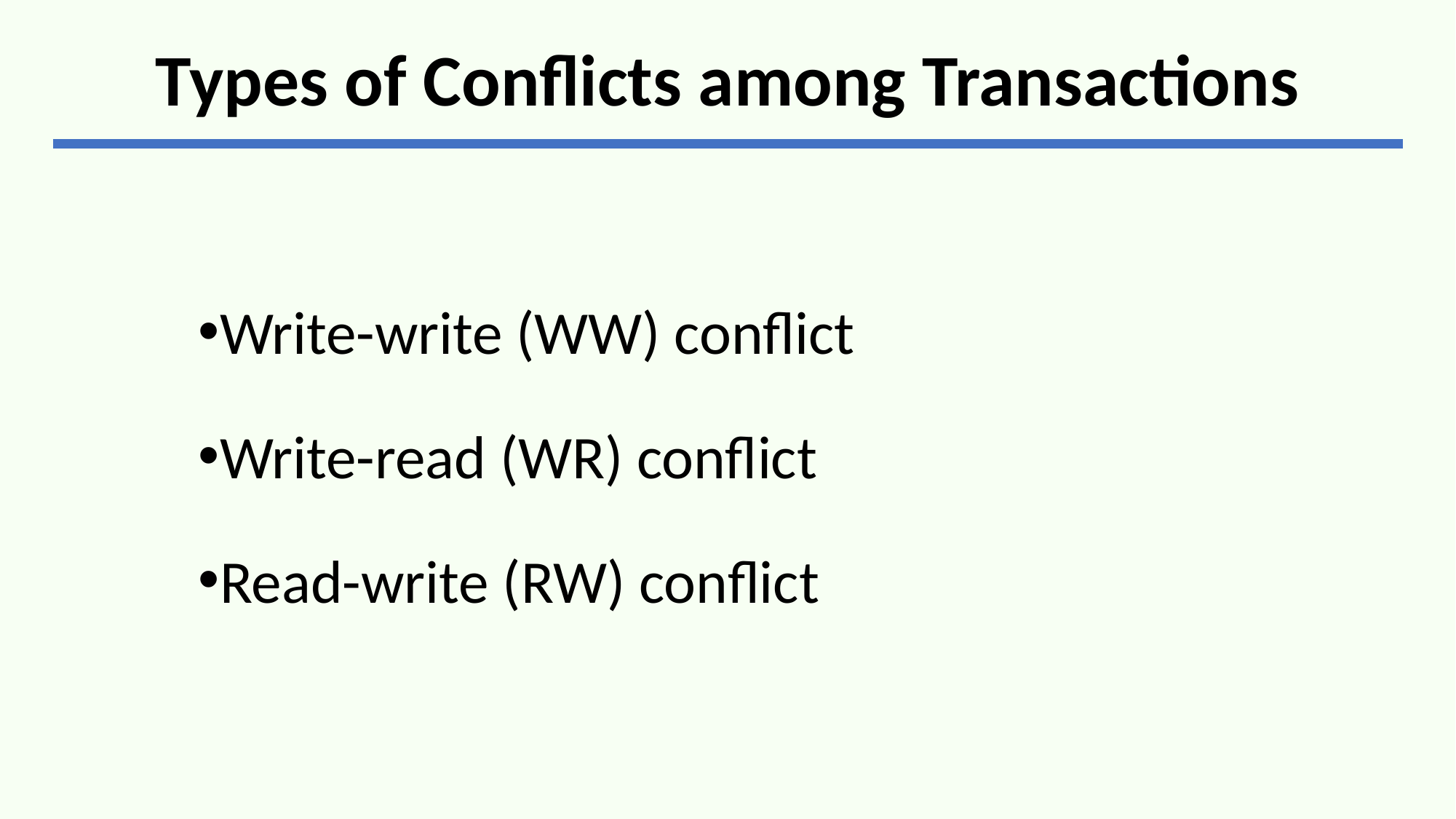

# Types of Conflicts among Transactions
Write-write (WW) conflict
Write-read (WR) conflict
Read-write (RW) conflict